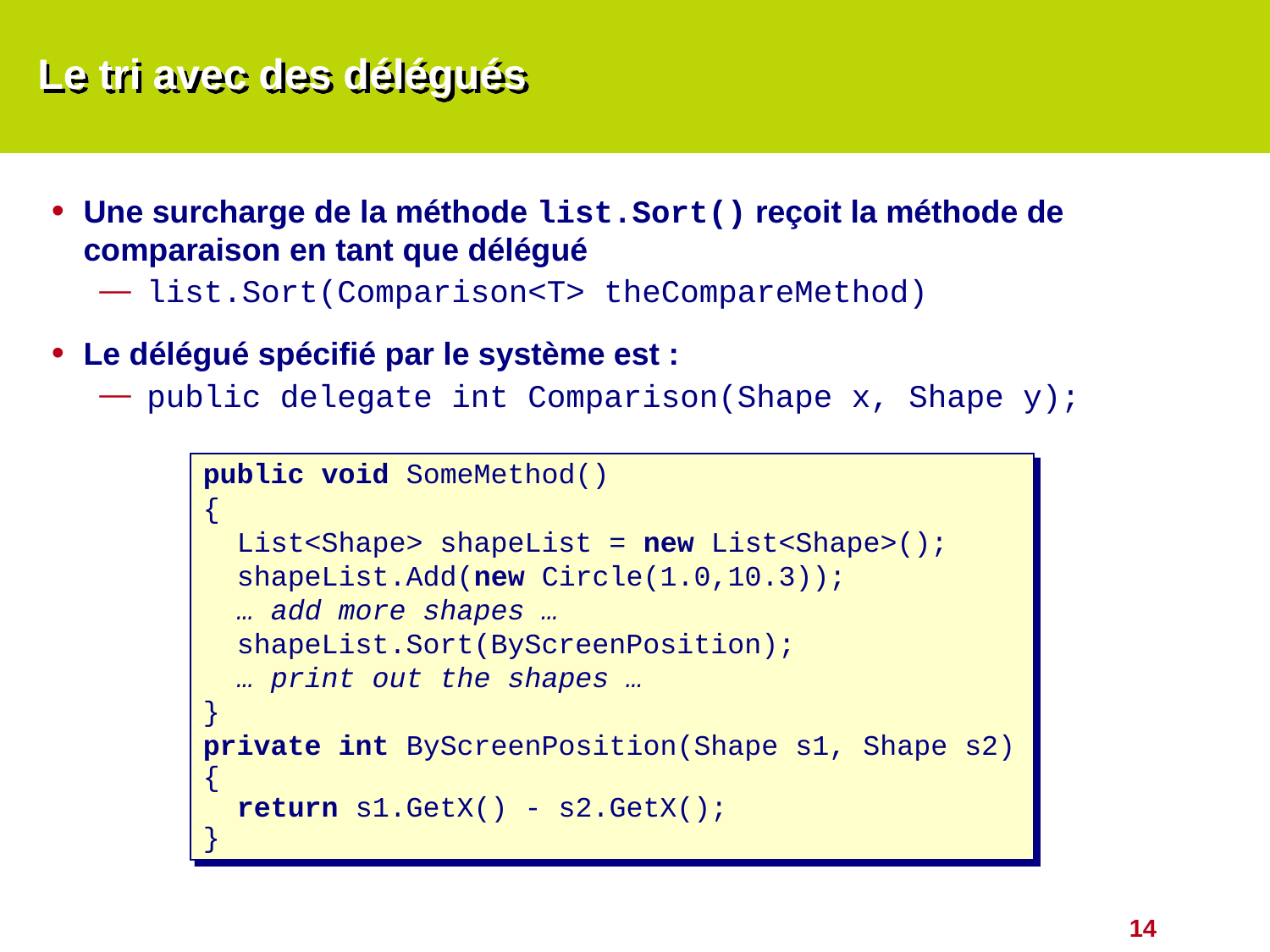

# Le tri avec des délégués
Une surcharge de la méthode list.Sort() reçoit la méthode de comparaison en tant que délégué
list.Sort(Comparison<T> theCompareMethod)
Le délégué spécifié par le système est :
public delegate int Comparison(Shape x, Shape y);
public void SomeMethod()
{
  List<Shape> shapeList = new List<Shape>();
  shapeList.Add(new Circle(1.0,10.3));
  … add more shapes …
  shapeList.Sort(ByScreenPosition);
  … print out the shapes …
}
private int ByScreenPosition(Shape s1, Shape s2)
{
  return s1.GetX() - s2.GetX();
}